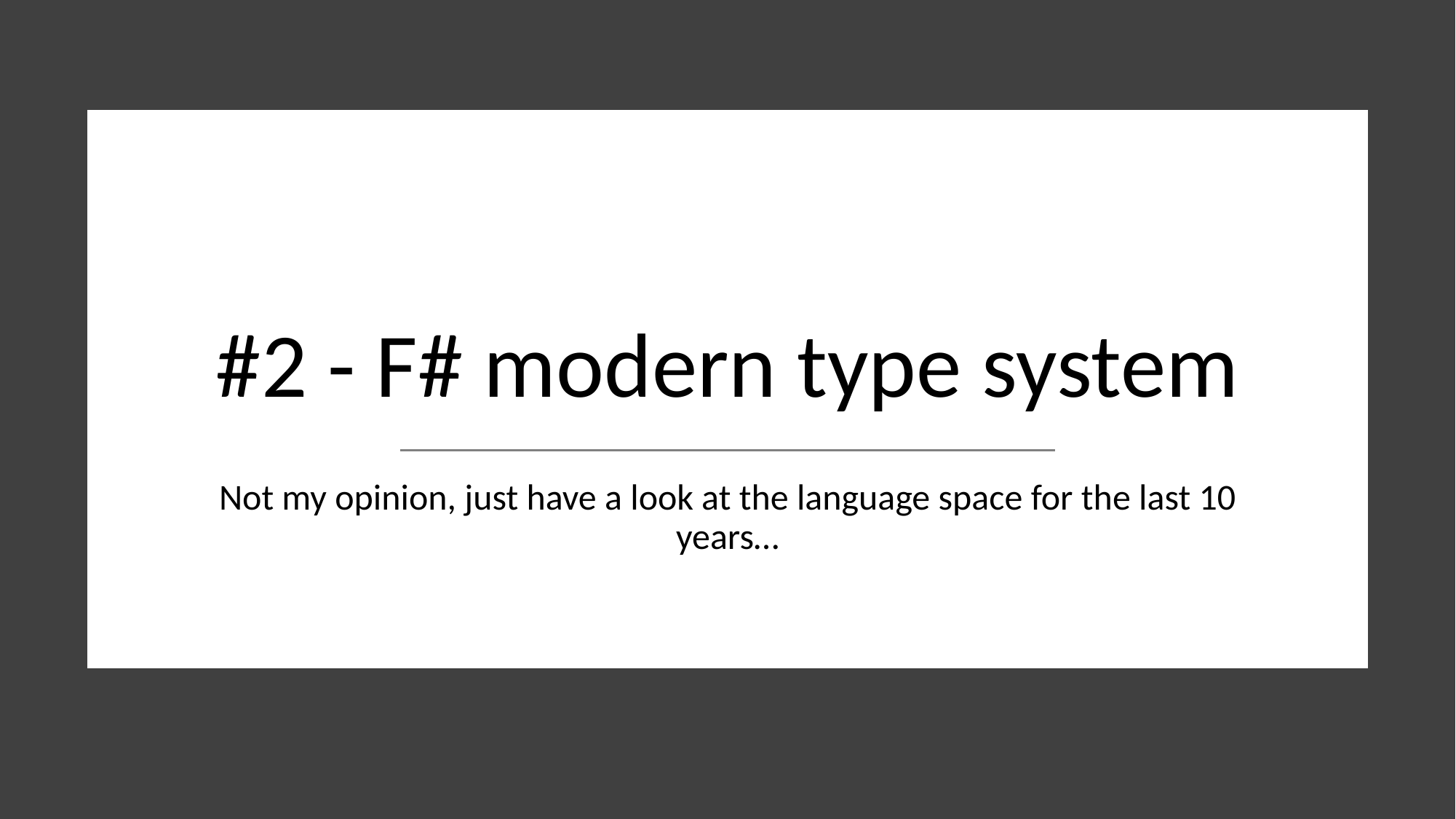

# #2 - F# modern type system
Not my opinion, just have a look at the language space for the last 10 years…